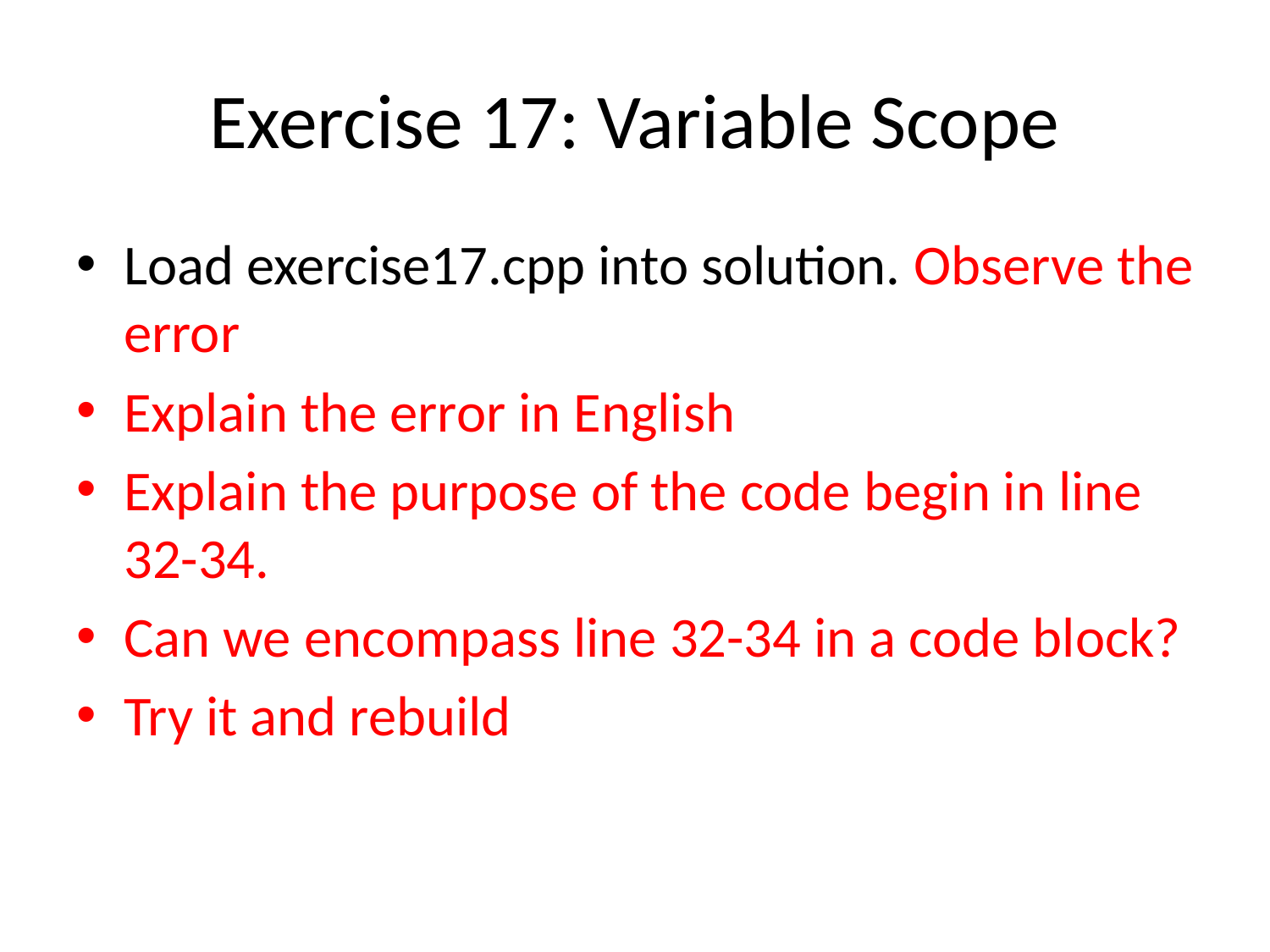

# Exercise 17: Variable Scope
Load exercise17.cpp into solution. Observe the error
Explain the error in English
Explain the purpose of the code begin in line 32-34.
Can we encompass line 32-34 in a code block?
Try it and rebuild